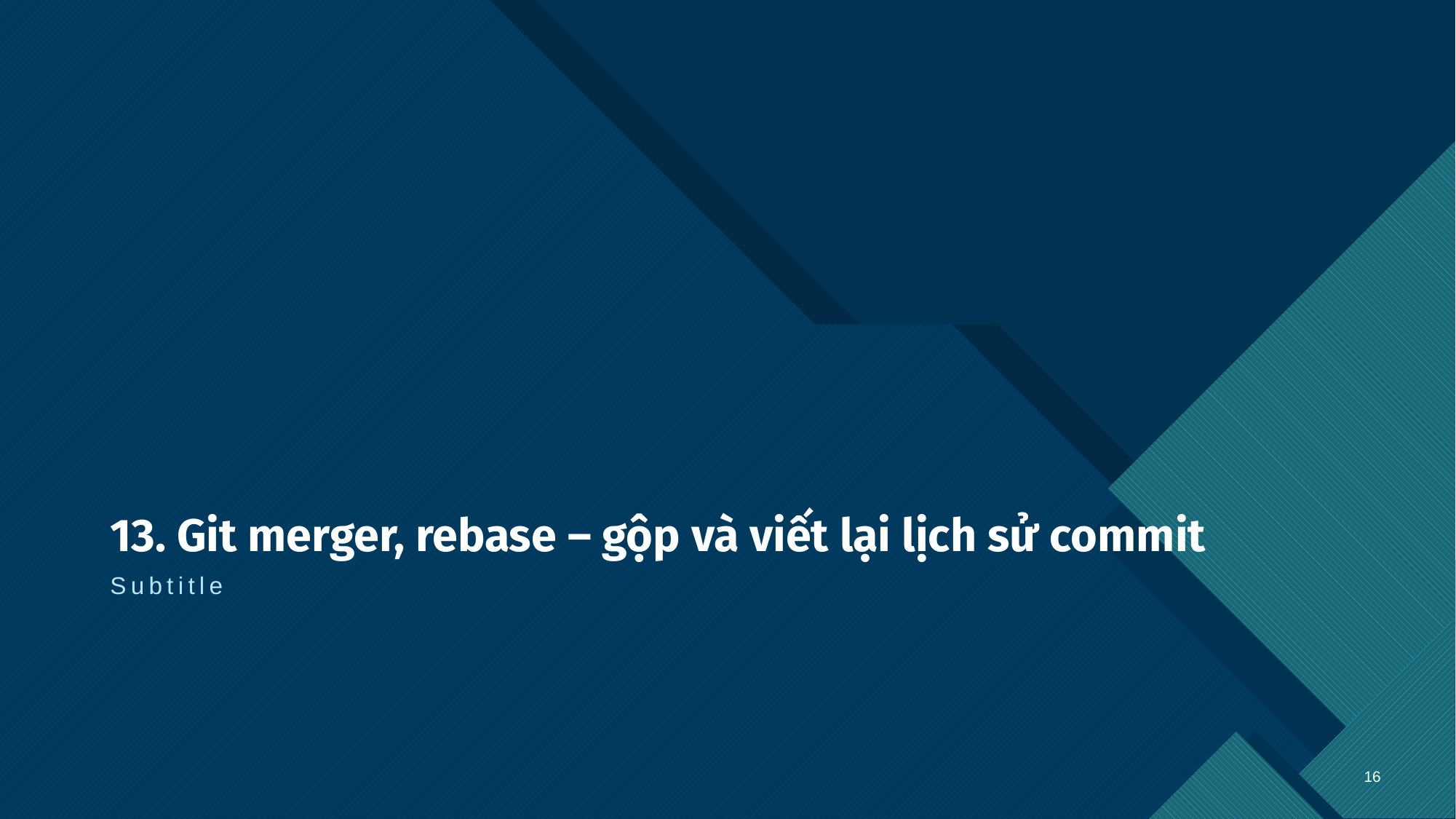

# 13. Git merger, rebase – gộp và viết lại lịch sử commit
Subtitle
16